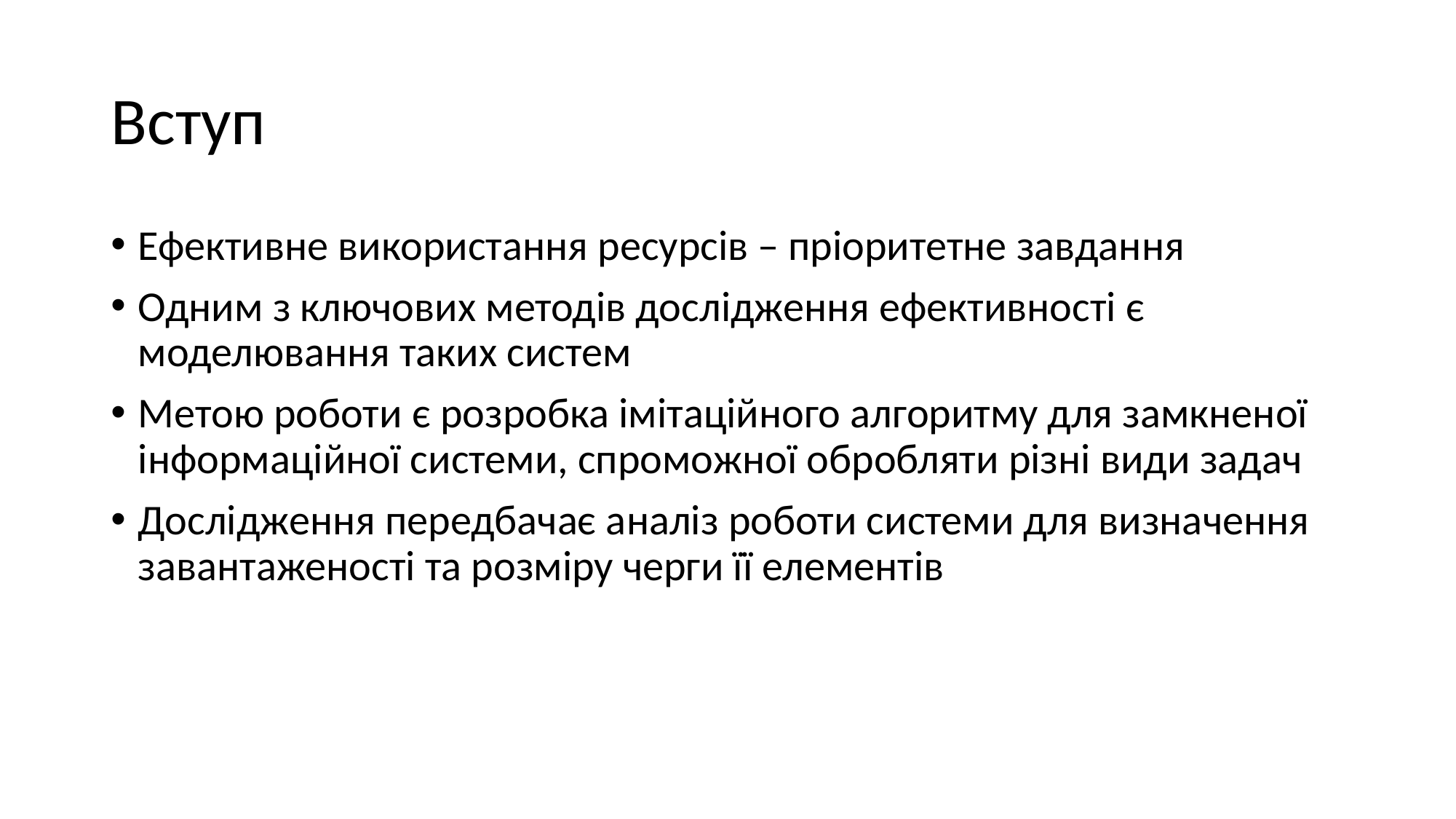

# Вступ
Ефективне використання ресурсів – пріоритетне завдання
Одним з ключових методів дослідження ефективності є моделювання таких систем
Метою роботи є розробка імітаційного алгоритму для замкненої інформаційної системи, спроможної обробляти різні види задач
Дослідження передбачає аналіз роботи системи для визначення завантаженості та розміру черги її елементів